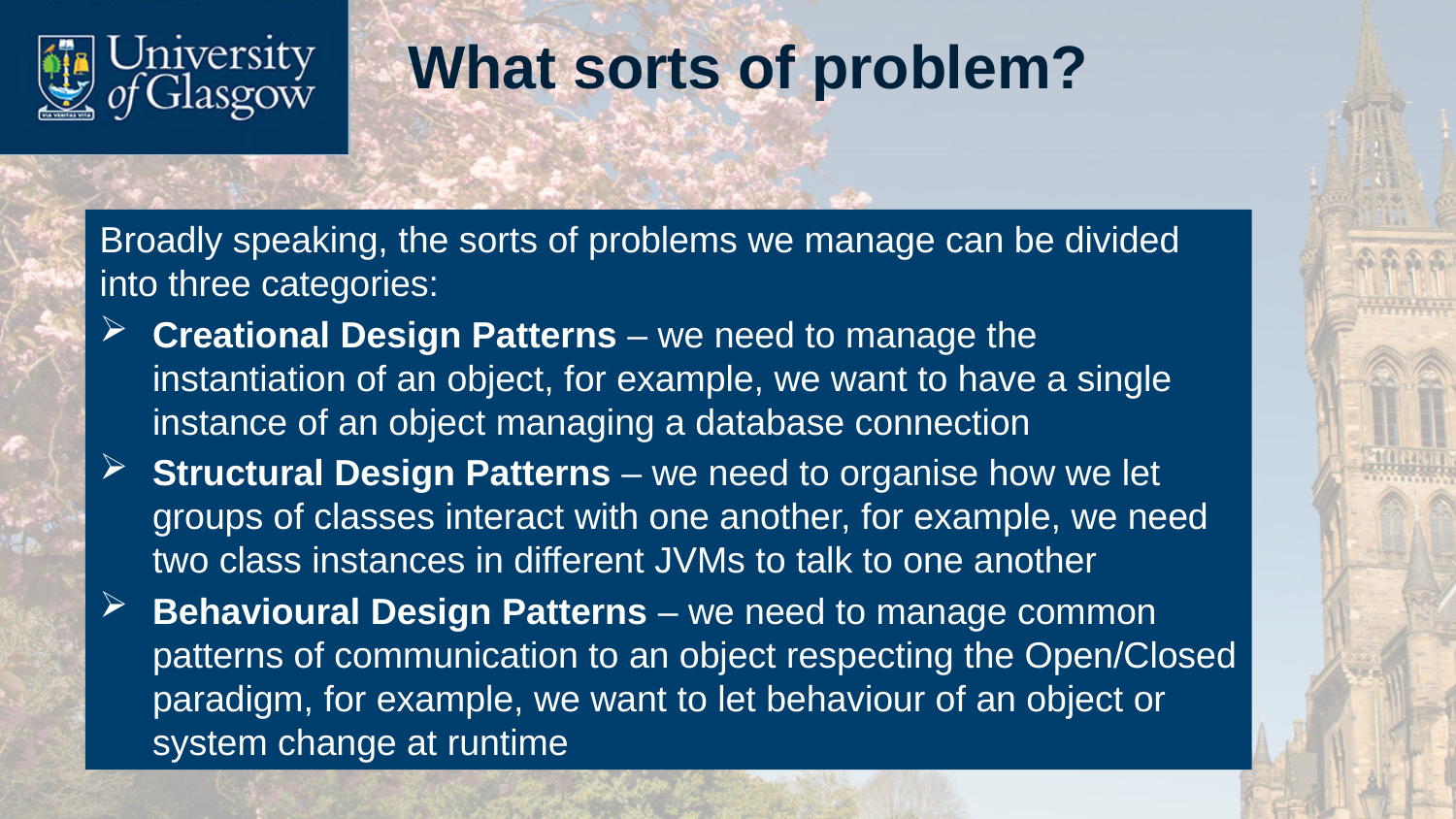

# What sorts of problem?
Broadly speaking, the sorts of problems we manage can be divided into three categories:
Creational Design Patterns – we need to manage the instantiation of an object, for example, we want to have a single instance of an object managing a database connection
Structural Design Patterns – we need to organise how we let groups of classes interact with one another, for example, we need two class instances in different JVMs to talk to one another
Behavioural Design Patterns – we need to manage common patterns of communication to an object respecting the Open/Closed paradigm, for example, we want to let behaviour of an object or system change at runtime